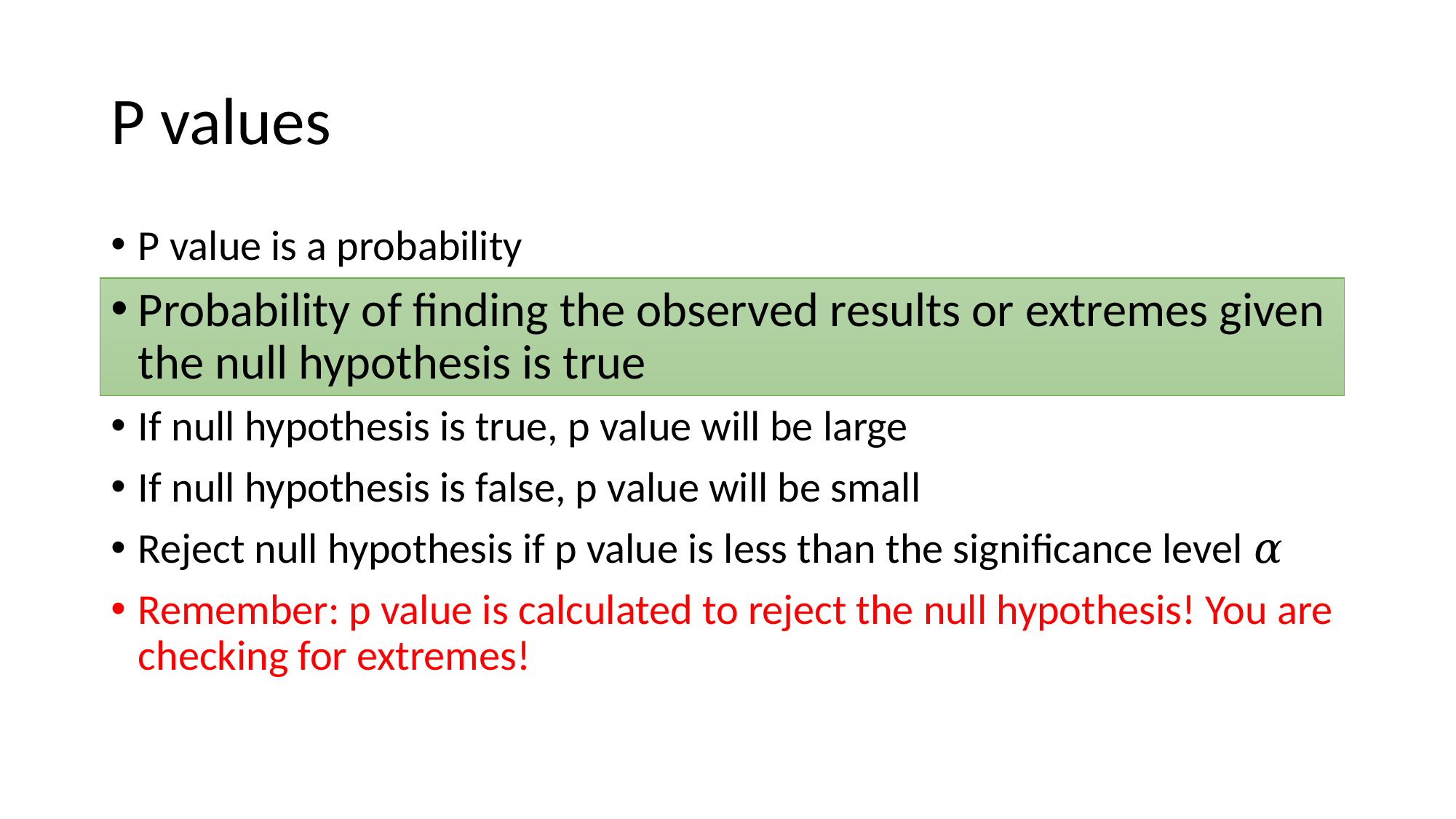

# P values
P value is a probability
Probability of finding the observed results or extremes given the null hypothesis is true
If null hypothesis is true, p value will be large
If null hypothesis is false, p value will be small
Reject null hypothesis if p value is less than the significance level 𝛼
Remember: p value is calculated to reject the null hypothesis! You are checking for extremes!